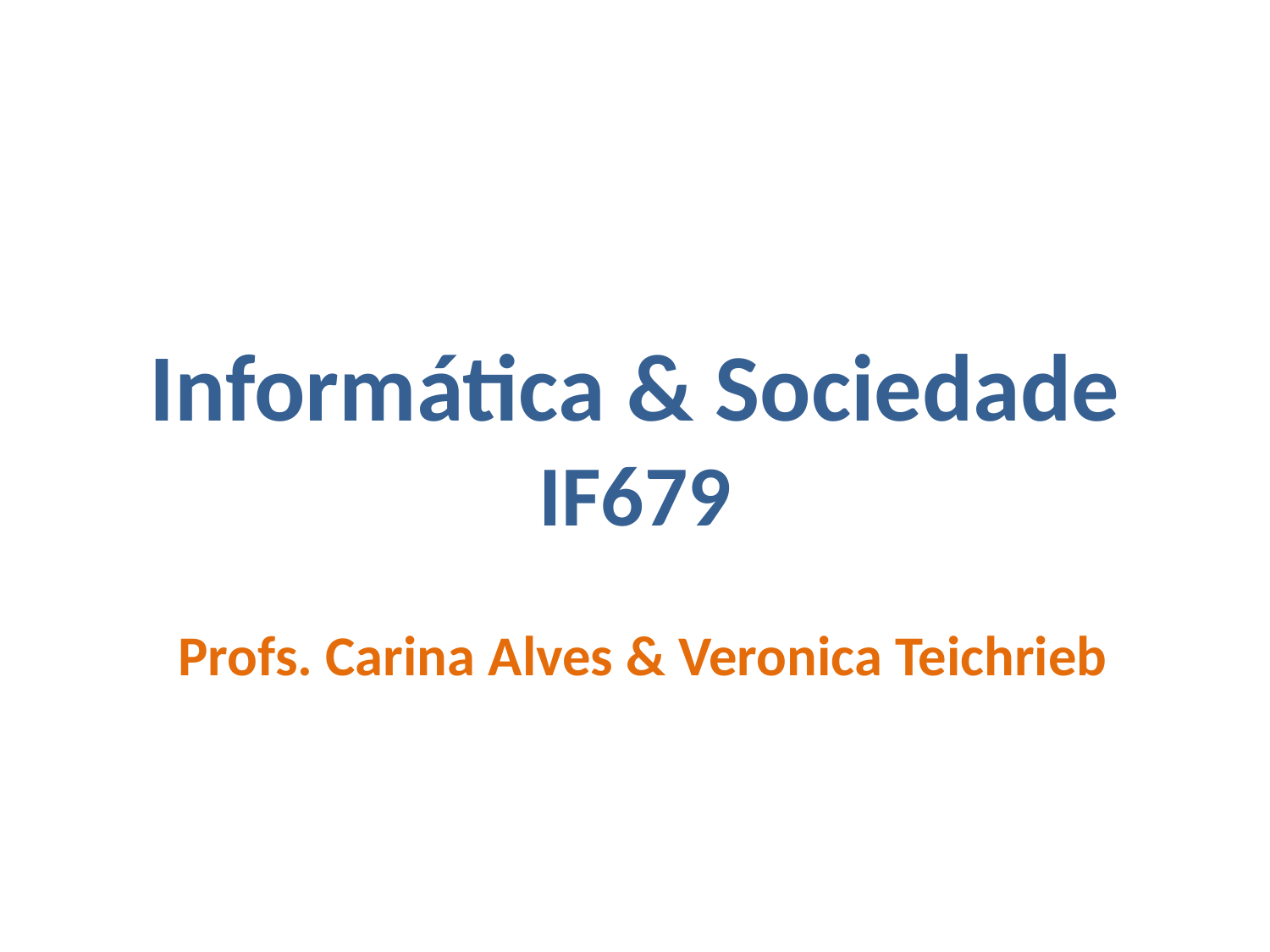

# Informática & Sociedade IF679
Profs. Carina Alves & Veronica Teichrieb